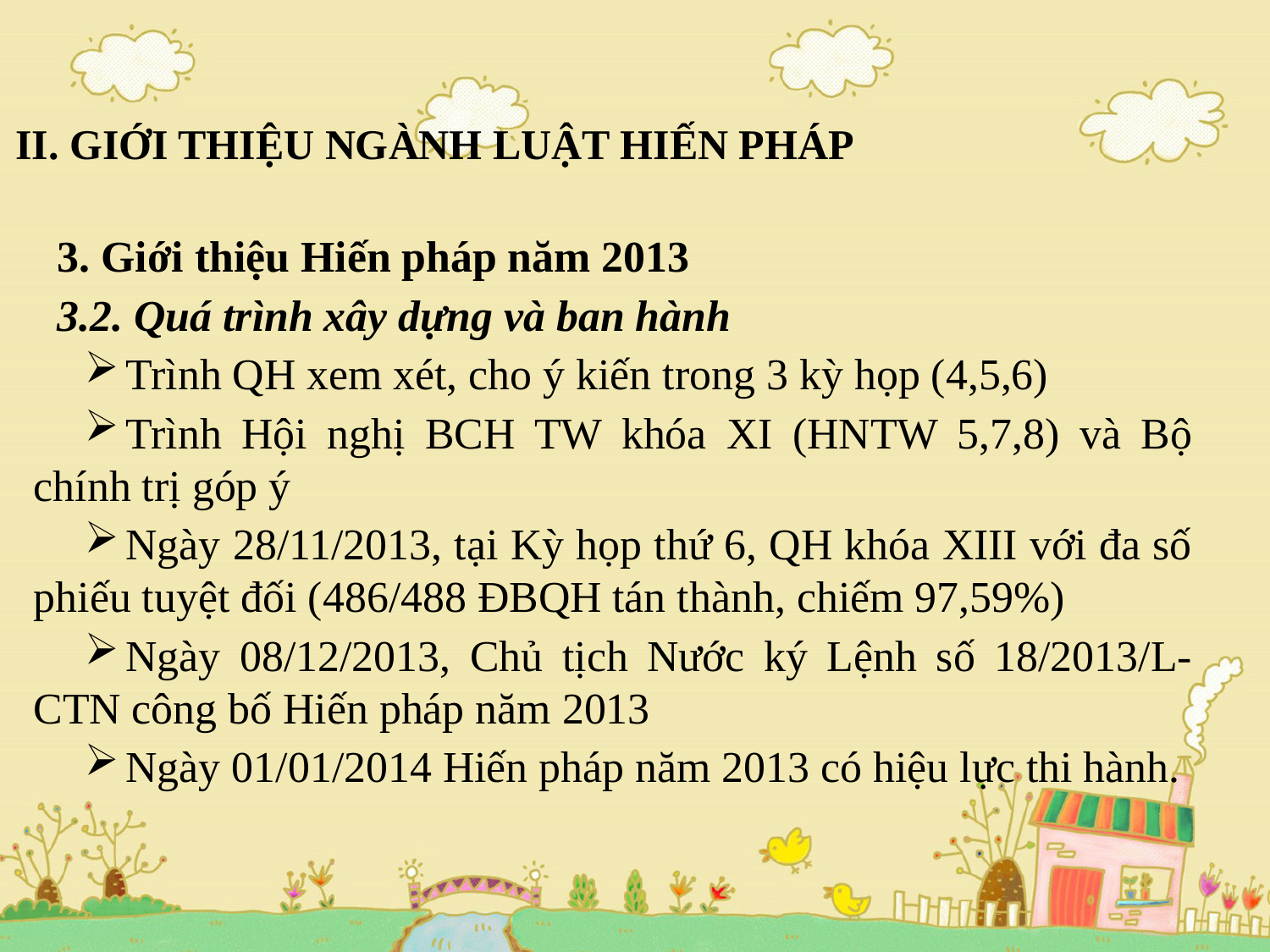

# II. GIỚI THIỆU NGÀNH LUẬT HIẾN PHÁP
3. Giới thiệu Hiến pháp năm 2013
3.2. Quá trình xây dựng và ban hành
Trình QH xem xét, cho ý kiến trong 3 kỳ họp (4,5,6)
Trình Hội nghị BCH TW khóa XI (HNTW 5,7,8) và Bộ chính trị góp ý
Ngày 28/11/2013, tại Kỳ họp thứ 6, QH khóa XIII với đa số phiếu tuyệt đối (486/488 ĐBQH tán thành, chiếm 97,59%)
Ngày 08/12/2013, Chủ tịch Nước ký Lệnh số 18/2013/L-CTN công bố Hiến pháp năm 2013
Ngày 01/01/2014 Hiến pháp năm 2013 có hiệu lực thi hành.